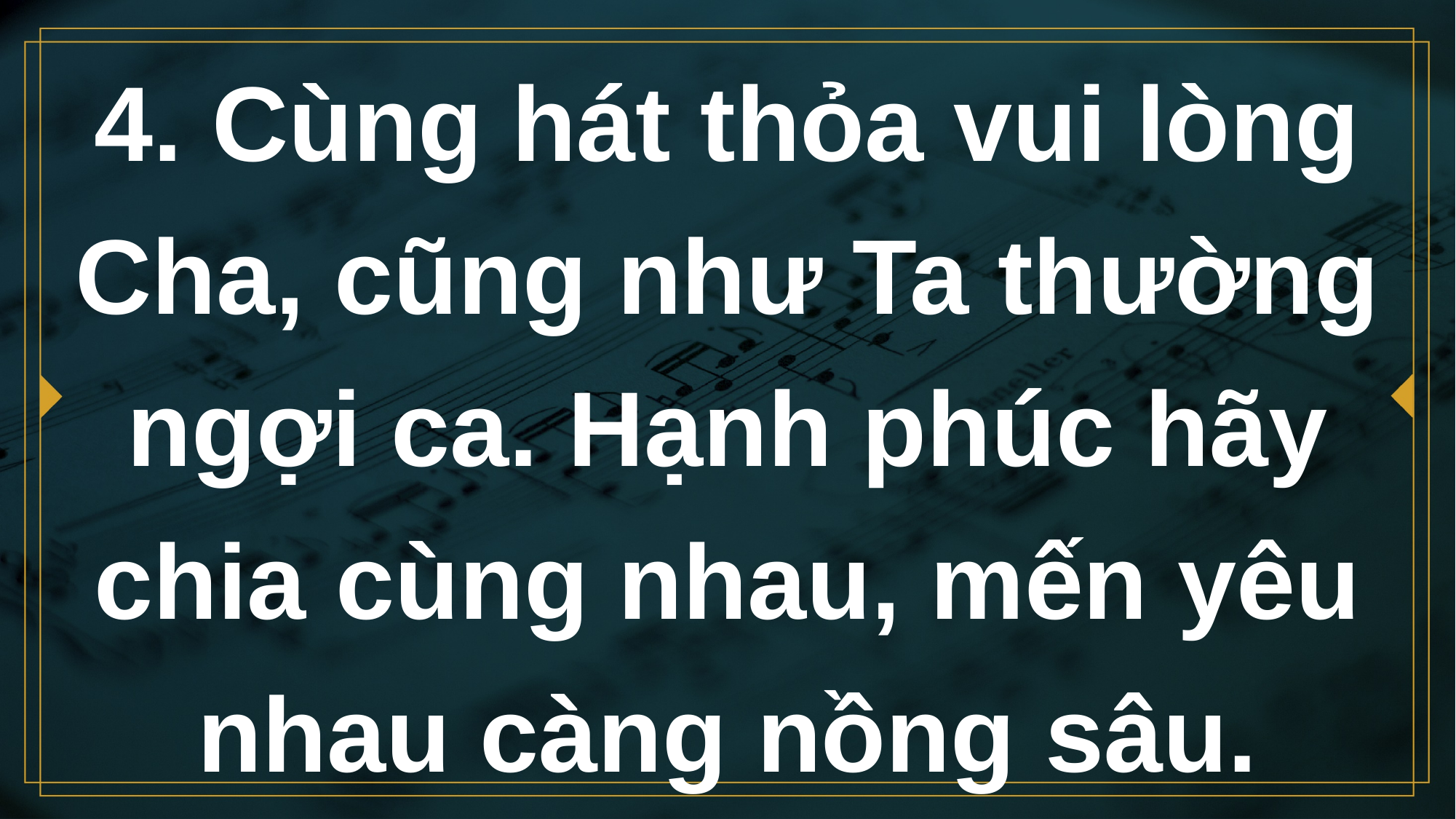

# 4. Cùng hát thỏa vui lòng Cha, cũng như Ta thường ngợi ca. Hạnh phúc hãy chia cùng nhau, mến yêu nhau càng nồng sâu.